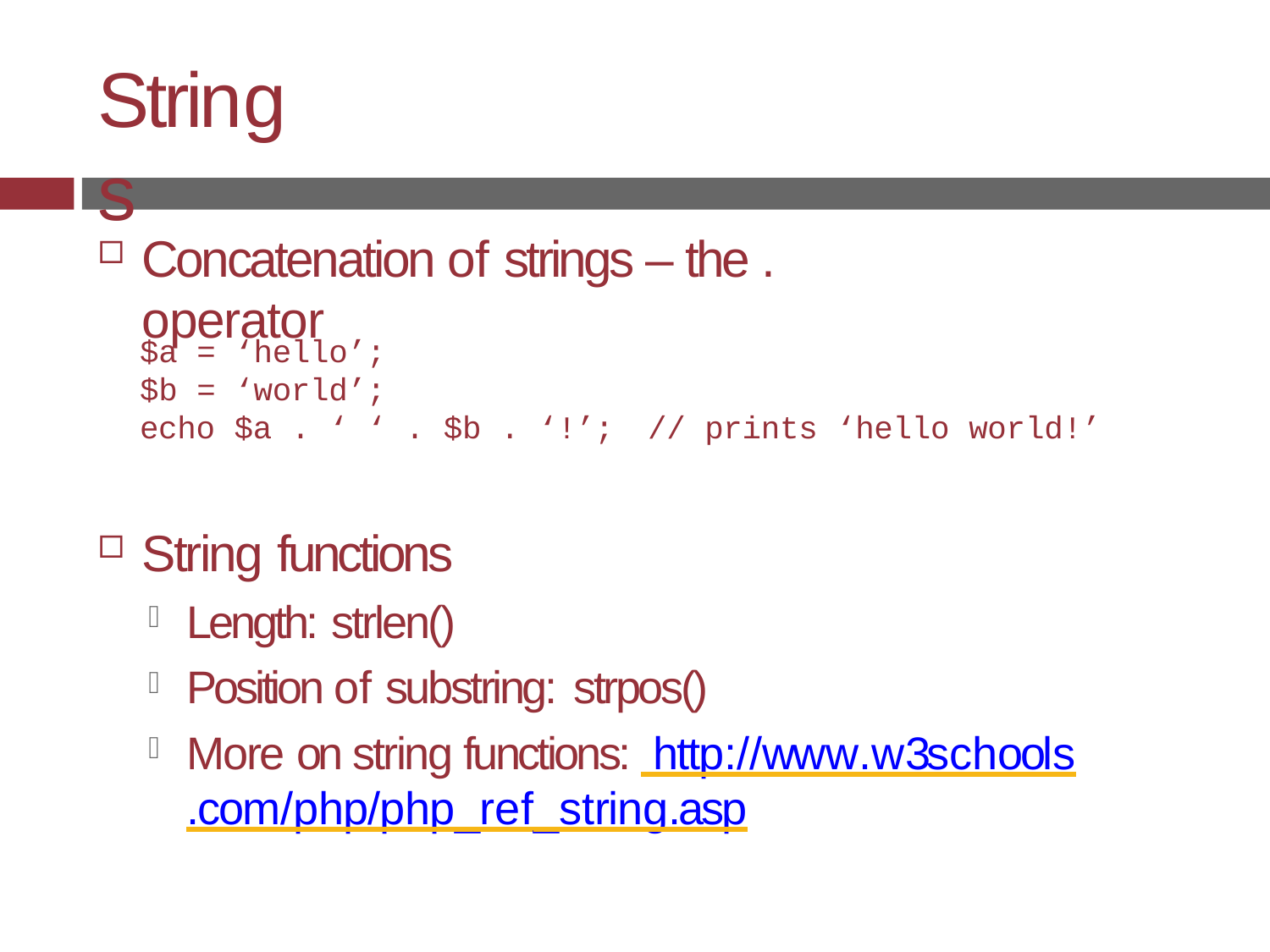

# Strings
Concatenation of strings – the . operator
$a = ‘hello’;
$b = ‘world’;
echo $a . ‘ ‘ . $b . ‘!’;
// prints ‘hello world!’
String functions
Length: strlen()
Position of substring: strpos()
More on string functions:  http://www.w3schools.com/php/php_ref_string.asp